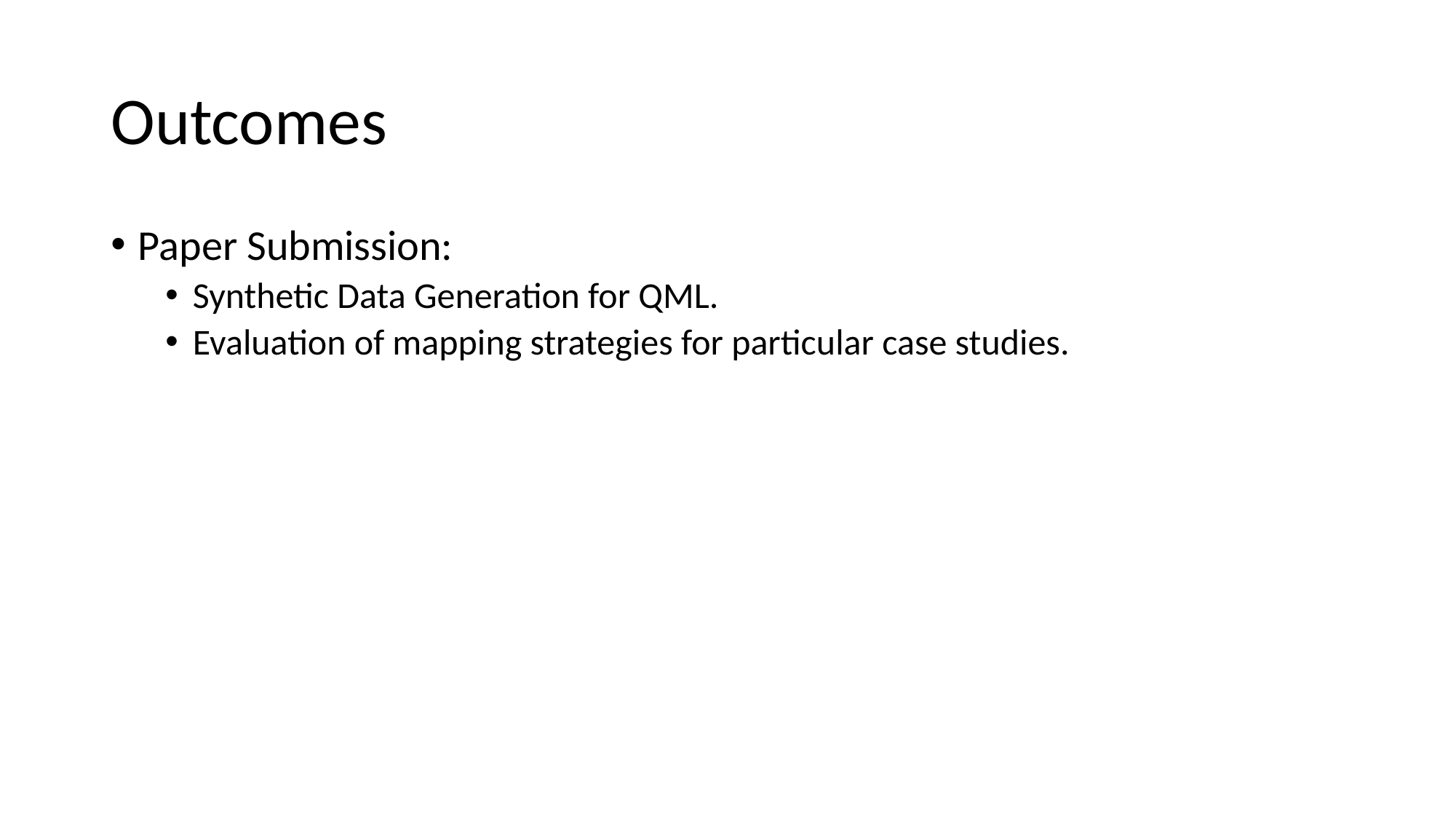

# Outcomes
Paper Submission:
Synthetic Data Generation for QML.
Evaluation of mapping strategies for particular case studies.